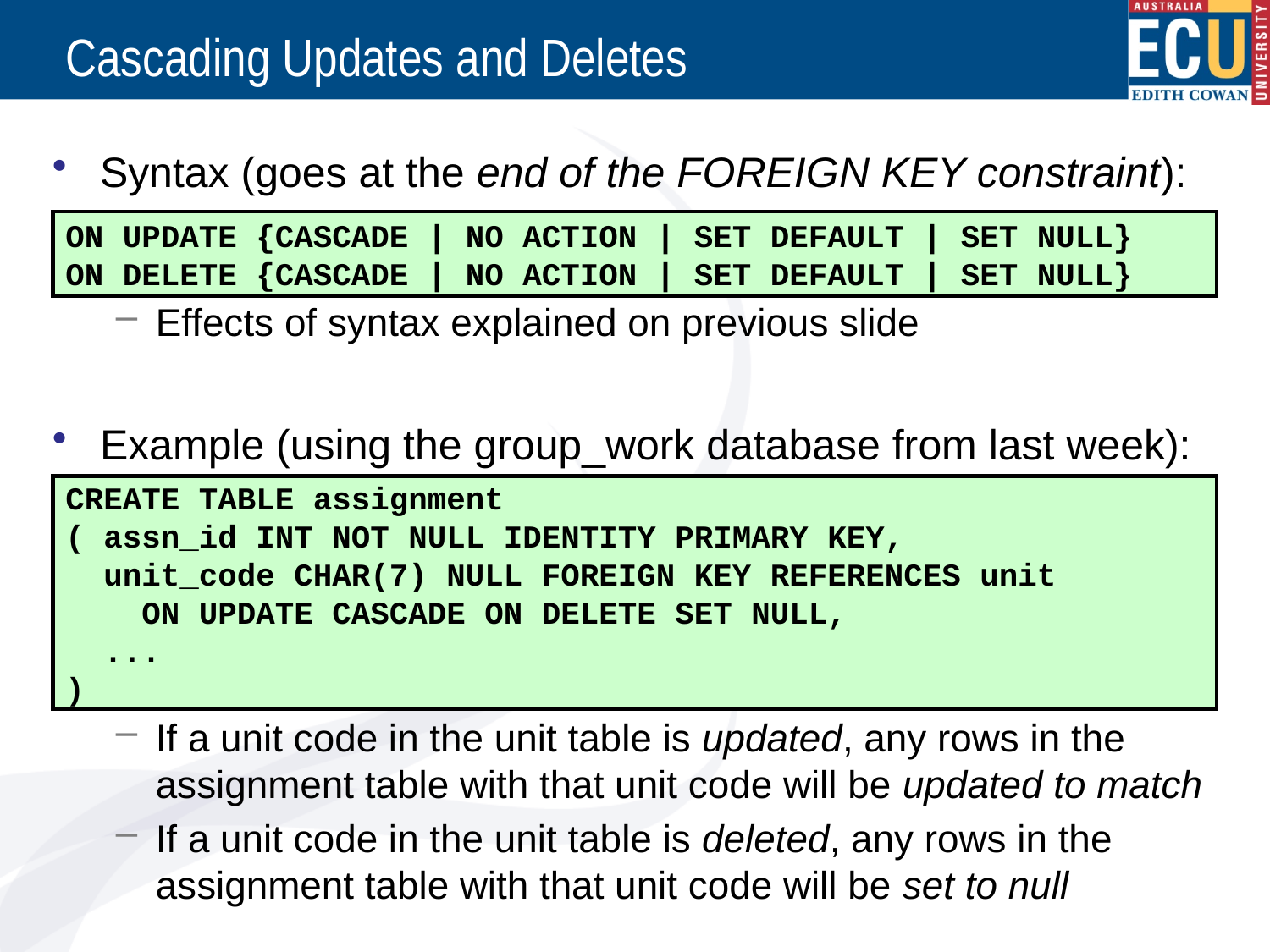

# Cascading Updates and Deletes
Syntax (goes at the end of the FOREIGN KEY constraint):

Effects of syntax explained on previous slide

Example (using the group_work database from last week):

If a unit code in the unit table is updated, any rows in the assignment table with that unit code will be updated to match
If a unit code in the unit table is deleted, any rows in the assignment table with that unit code will be set to null
ON UPDATE {CASCADE | NO ACTION | SET DEFAULT | SET NULL}
ON DELETE {CASCADE | NO ACTION | SET DEFAULT | SET NULL}
CREATE TABLE assignment
( assn_id INT NOT NULL IDENTITY PRIMARY KEY,
  unit_code CHAR(7) NULL FOREIGN KEY REFERENCES unit
    ON UPDATE CASCADE ON DELETE SET NULL,
  ...
)